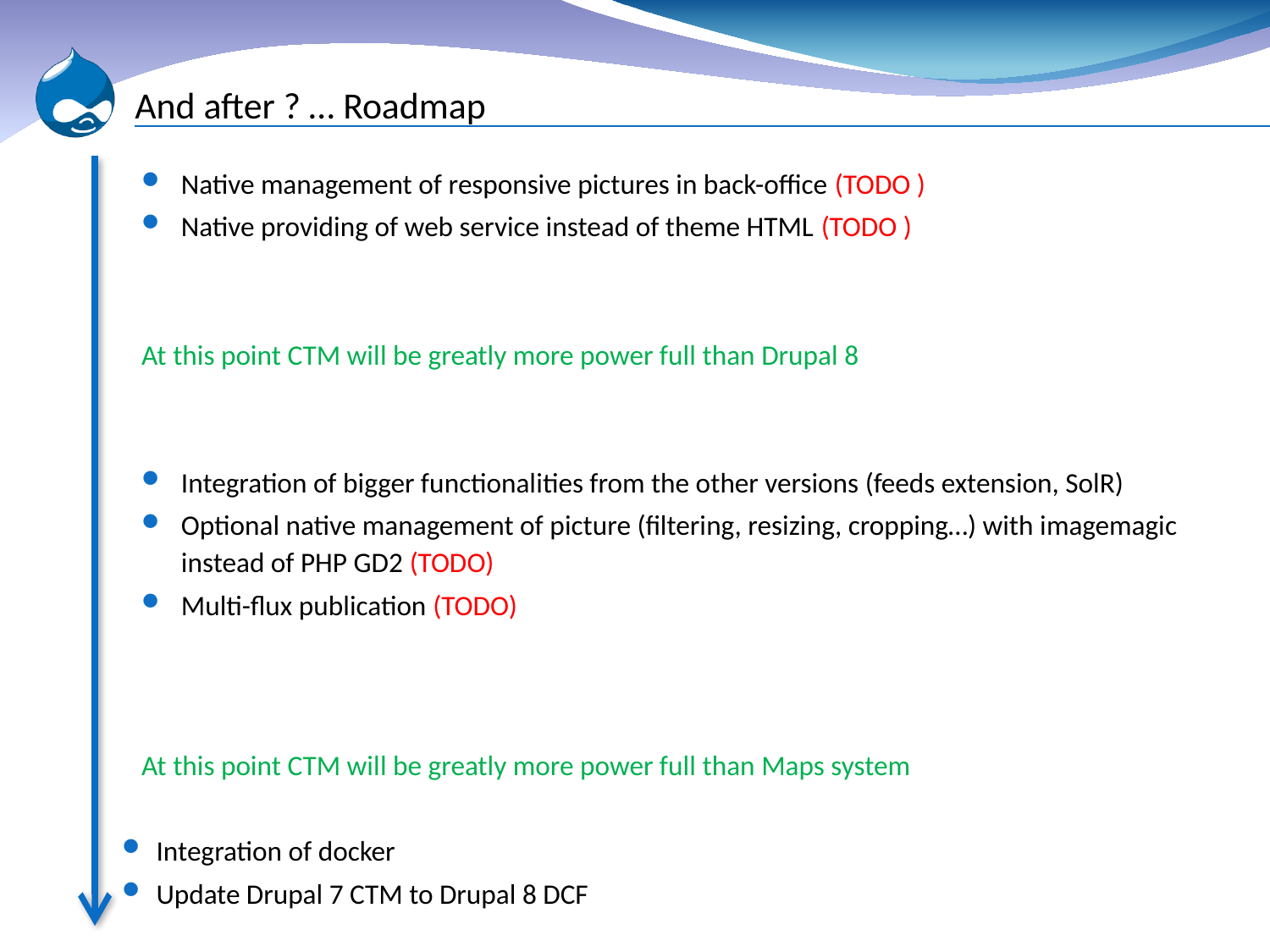

# And after ? … Roadmap
Native management of responsive pictures in back-office (TODO )
Native providing of web service instead of theme HTML (TODO )

At this point CTM will be greatly more power full than Drupal 8

Integration of bigger functionalities from the other versions (feeds extension, SolR)
Optional native management of picture (filtering, resizing, cropping…) with imagemagic instead of PHP GD2 (TODO)
Multi-flux publication (TODO)

At this point CTM will be greatly more power full than Maps system

Integration of docker
Update Drupal 7 CTM to Drupal 8 DCF